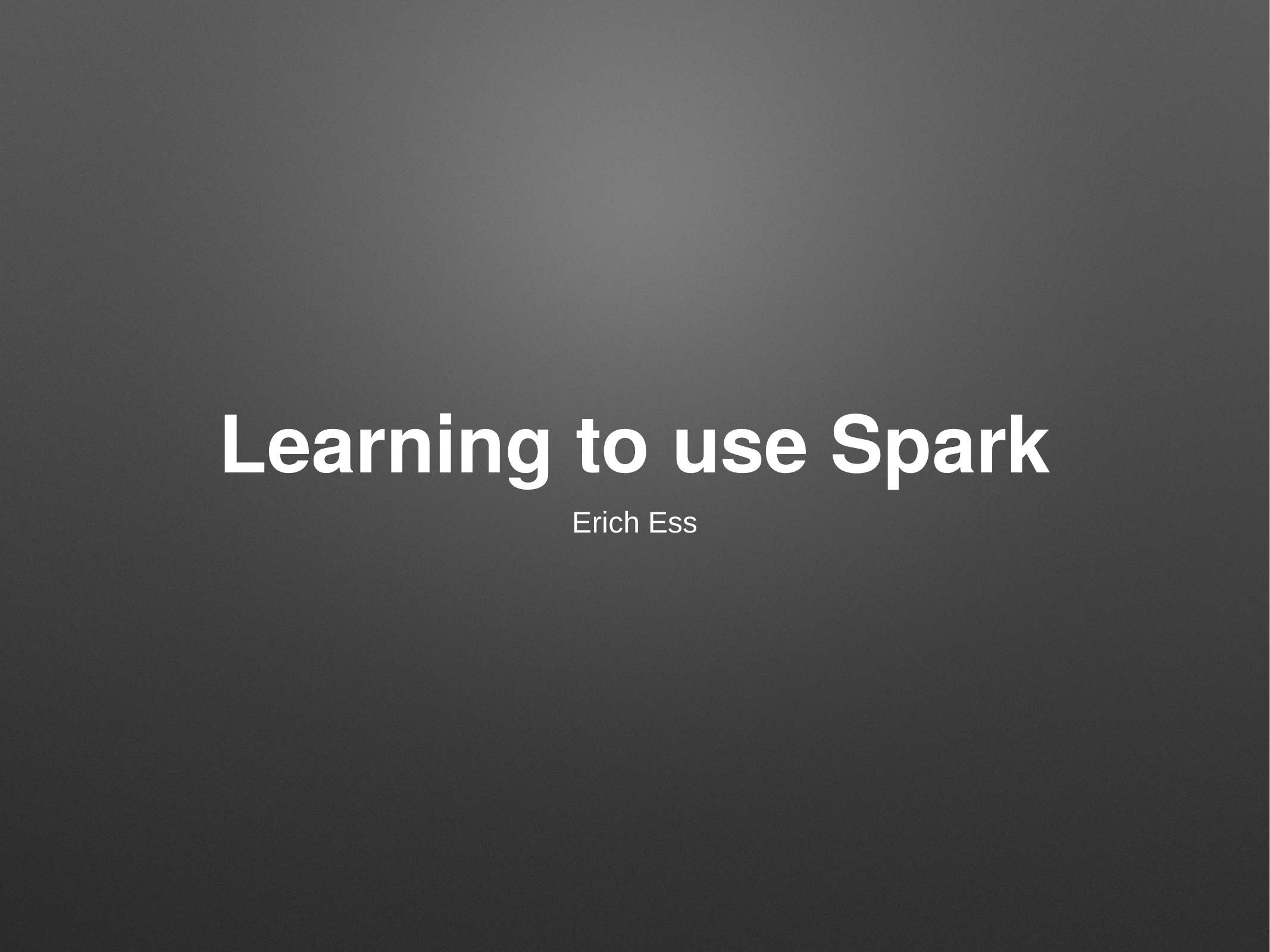

# Learning to use Spark
Erich Ess